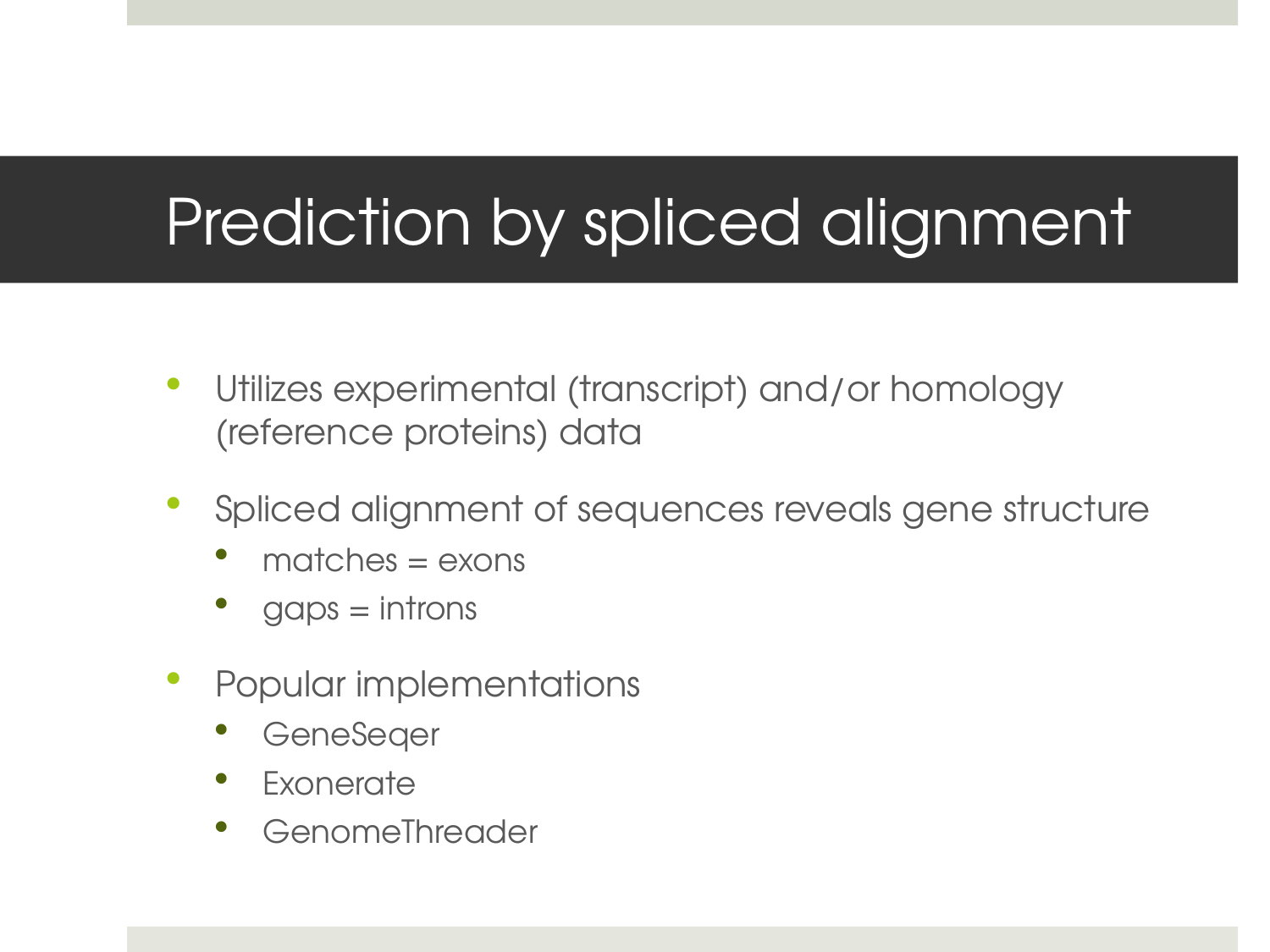

# Prediction by spliced alignment
Utilizes experimental (transcript) and/or homology (reference proteins) data
Spliced alignment of sequences reveals gene structure
matches = exons
gaps = introns
Popular implementations
GeneSeqer
Exonerate
GenomeThreader